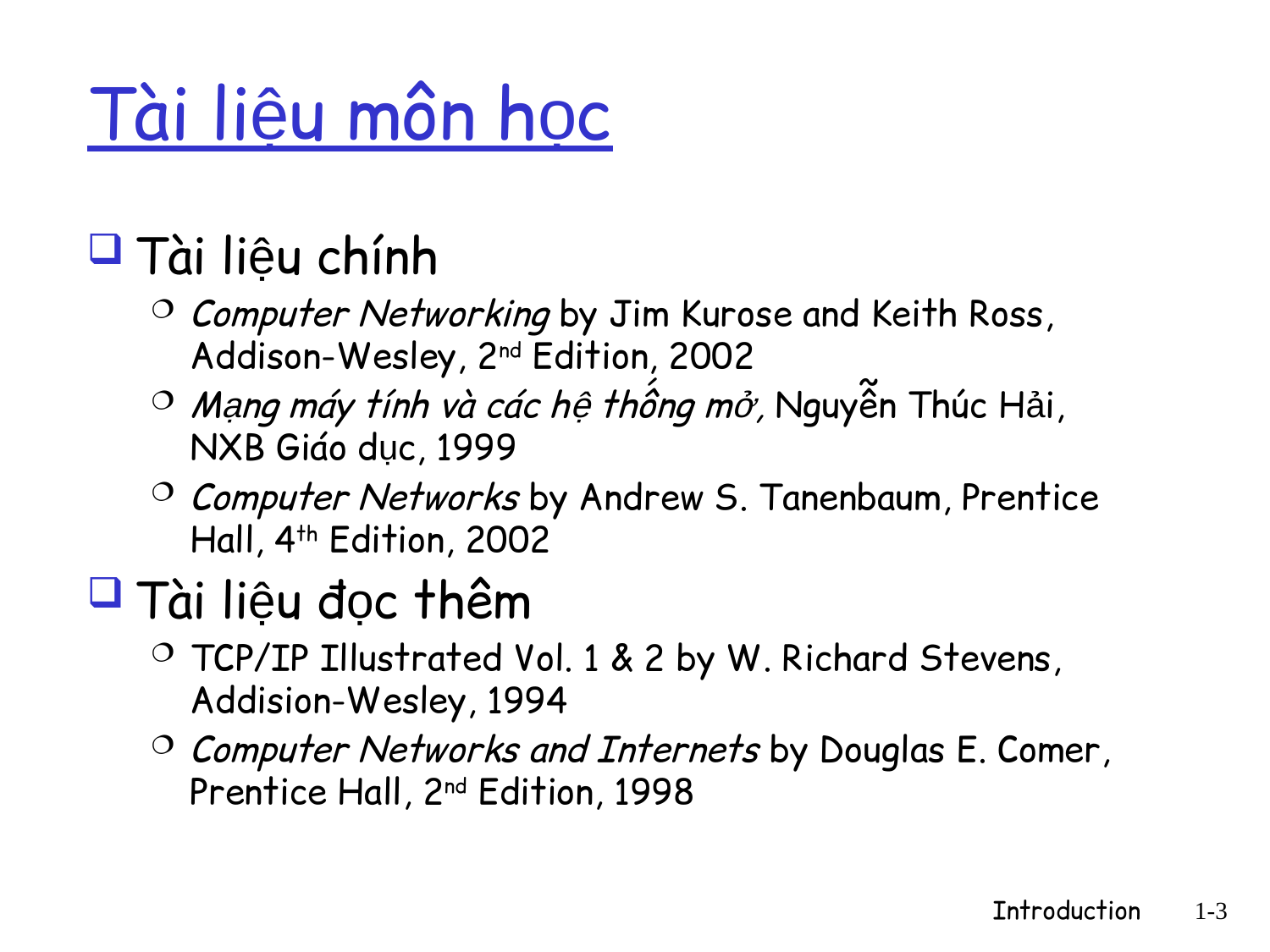

# Tài liệu môn học
Tài liệu chính
Computer Networking by Jim Kurose and Keith Ross, Addison-Wesley, 2nd Edition, 2002
Mạng máy tính và các hệ thống mở, Nguyễn Thúc Hải, NXB Giáo dục, 1999
Computer Networks by Andrew S. Tanenbaum, Prentice Hall, 4th Edition, 2002
Tài liệu đọc thêm
TCP/IP Illustrated Vol. 1 & 2 by W. Richard Stevens, Addision-Wesley, 1994
Computer Networks and Internets by Douglas E. Comer, Prentice Hall, 2nd Edition, 1998
 Introduction
1-3